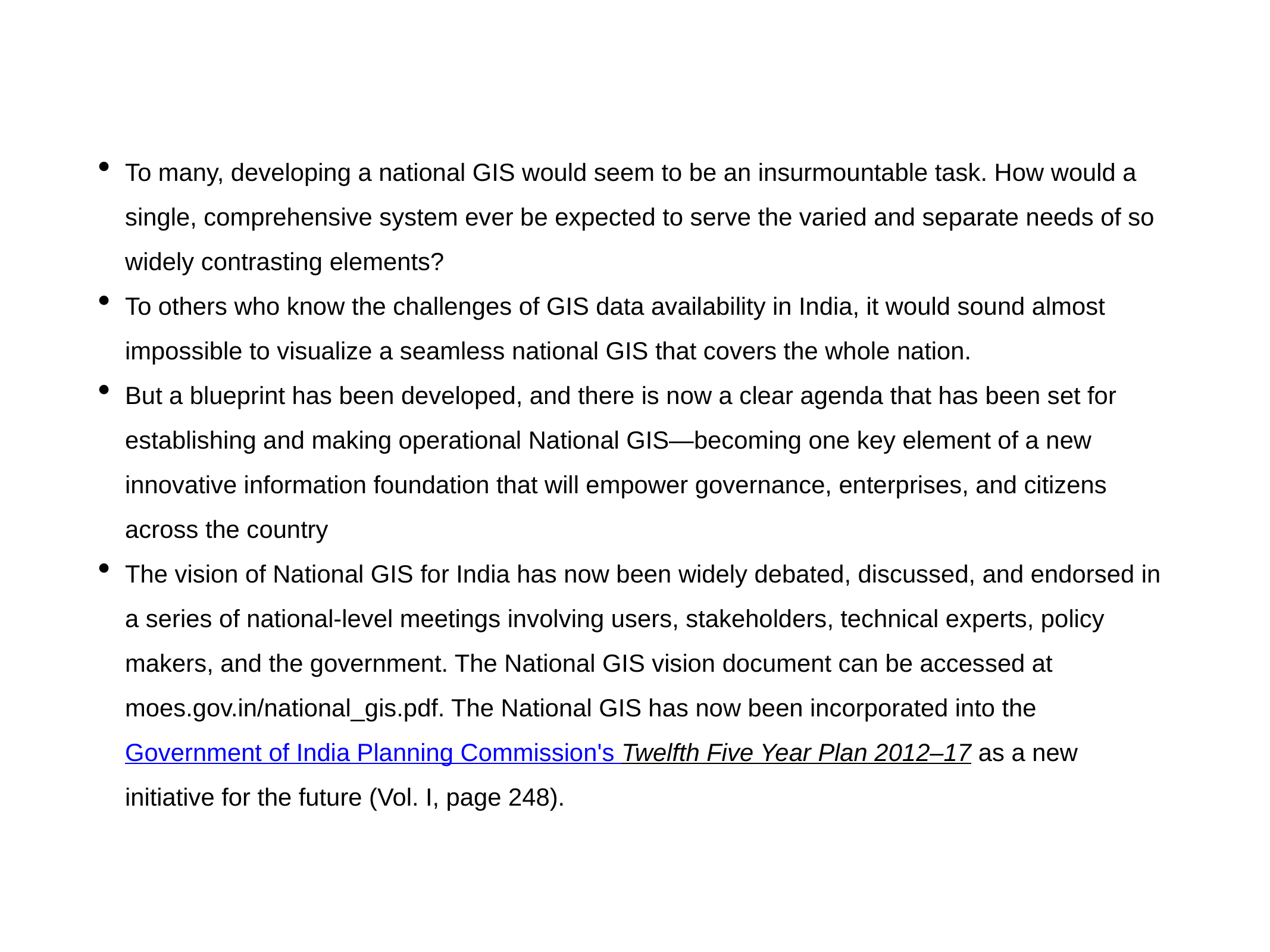

To many, developing a national GIS would seem to be an insurmountable task. How would a single, comprehensive system ever be expected to serve the varied and separate needs of so widely contrasting elements?
To others who know the challenges of GIS data availability in India, it would sound almost impossible to visualize a seamless national GIS that covers the whole nation.
But a blueprint has been developed, and there is now a clear agenda that has been set for establishing and making operational National GIS—becoming one key element of a new innovative information foundation that will empower governance, enterprises, and citizens across the country
The vision of National GIS for India has now been widely debated, discussed, and endorsed in a series of national-level meetings involving users, stakeholders, technical experts, policy makers, and the government. The National GIS vision document can be accessed at moes.gov.in/national_gis.pdf. The National GIS has now been incorporated into the Government of India Planning Commission's Twelfth Five Year Plan 2012–17 as a new initiative for the future (Vol. I, page 248).